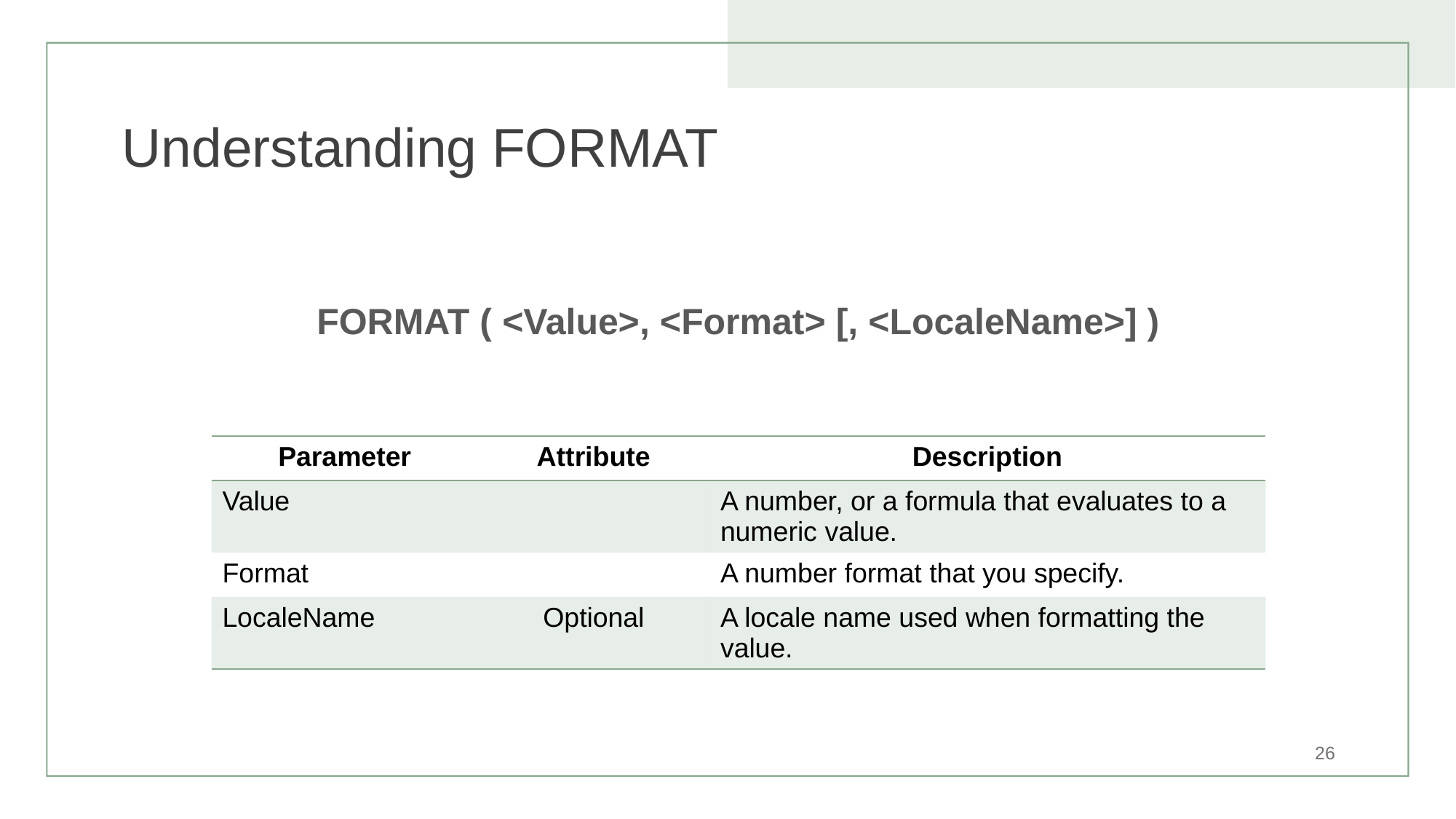

# Understanding FORMAT
FORMAT ( <Value>, <Format> [, <LocaleName>] )
| Parameter | Attribute | Description |
| --- | --- | --- |
| Value |  | A number, or a formula that evaluates to a numeric value. |
| Format |  | A number format that you specify. |
| LocaleName | Optional | A locale name used when formatting the value. |
26